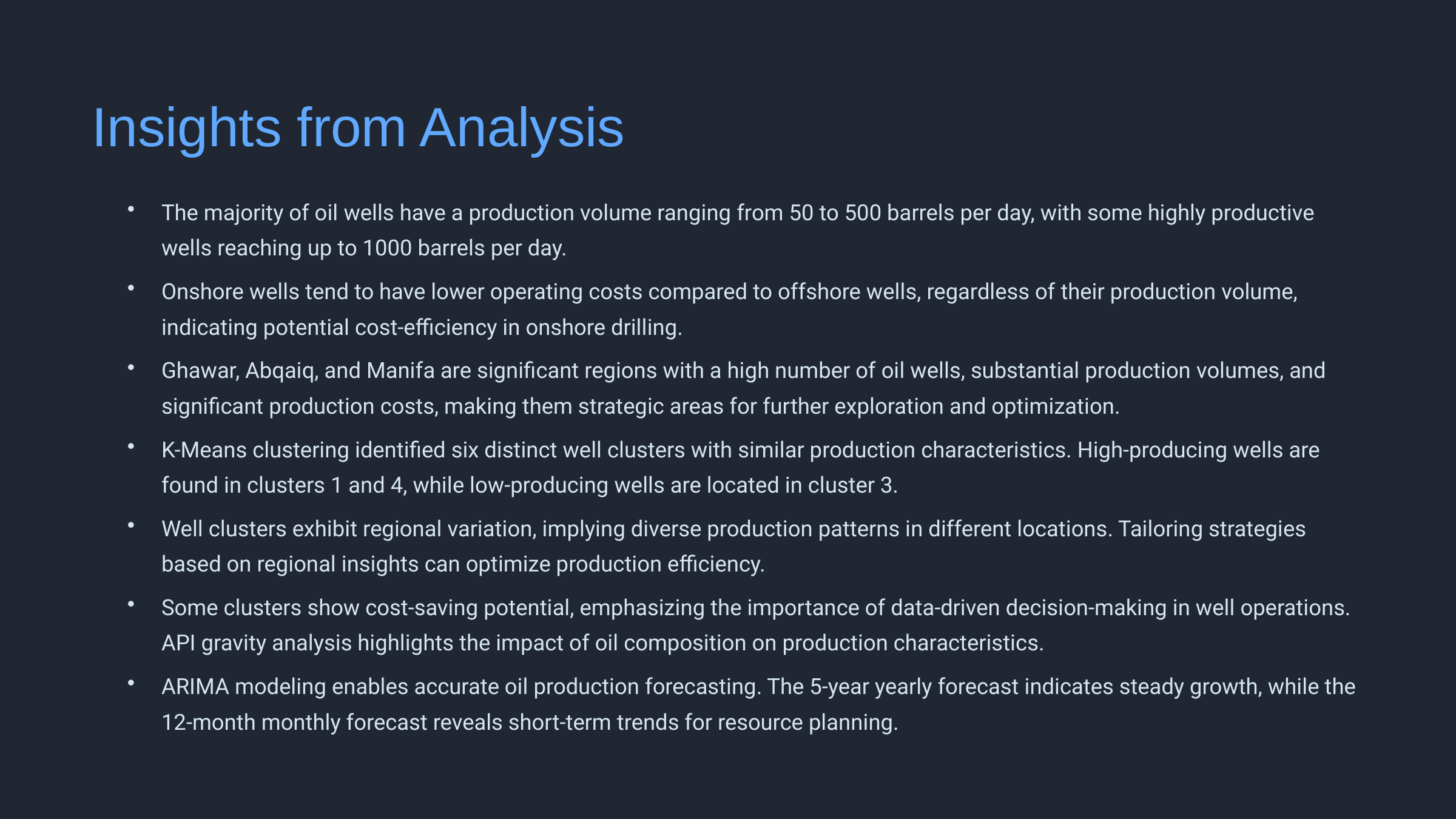

Insights from Analysis
The majority of oil wells have a production volume ranging from 50 to 500 barrels per day, with some highly productive wells reaching up to 1000 barrels per day.
Onshore wells tend to have lower operating costs compared to offshore wells, regardless of their production volume, indicating potential cost-efficiency in onshore drilling.
Ghawar, Abqaiq, and Manifa are significant regions with a high number of oil wells, substantial production volumes, and significant production costs, making them strategic areas for further exploration and optimization.
K-Means clustering identified six distinct well clusters with similar production characteristics. High-producing wells are found in clusters 1 and 4, while low-producing wells are located in cluster 3.
Well clusters exhibit regional variation, implying diverse production patterns in different locations. Tailoring strategies based on regional insights can optimize production efficiency.
Some clusters show cost-saving potential, emphasizing the importance of data-driven decision-making in well operations. API gravity analysis highlights the impact of oil composition on production characteristics.
ARIMA modeling enables accurate oil production forecasting. The 5-year yearly forecast indicates steady growth, while the 12-month monthly forecast reveals short-term trends for resource planning.